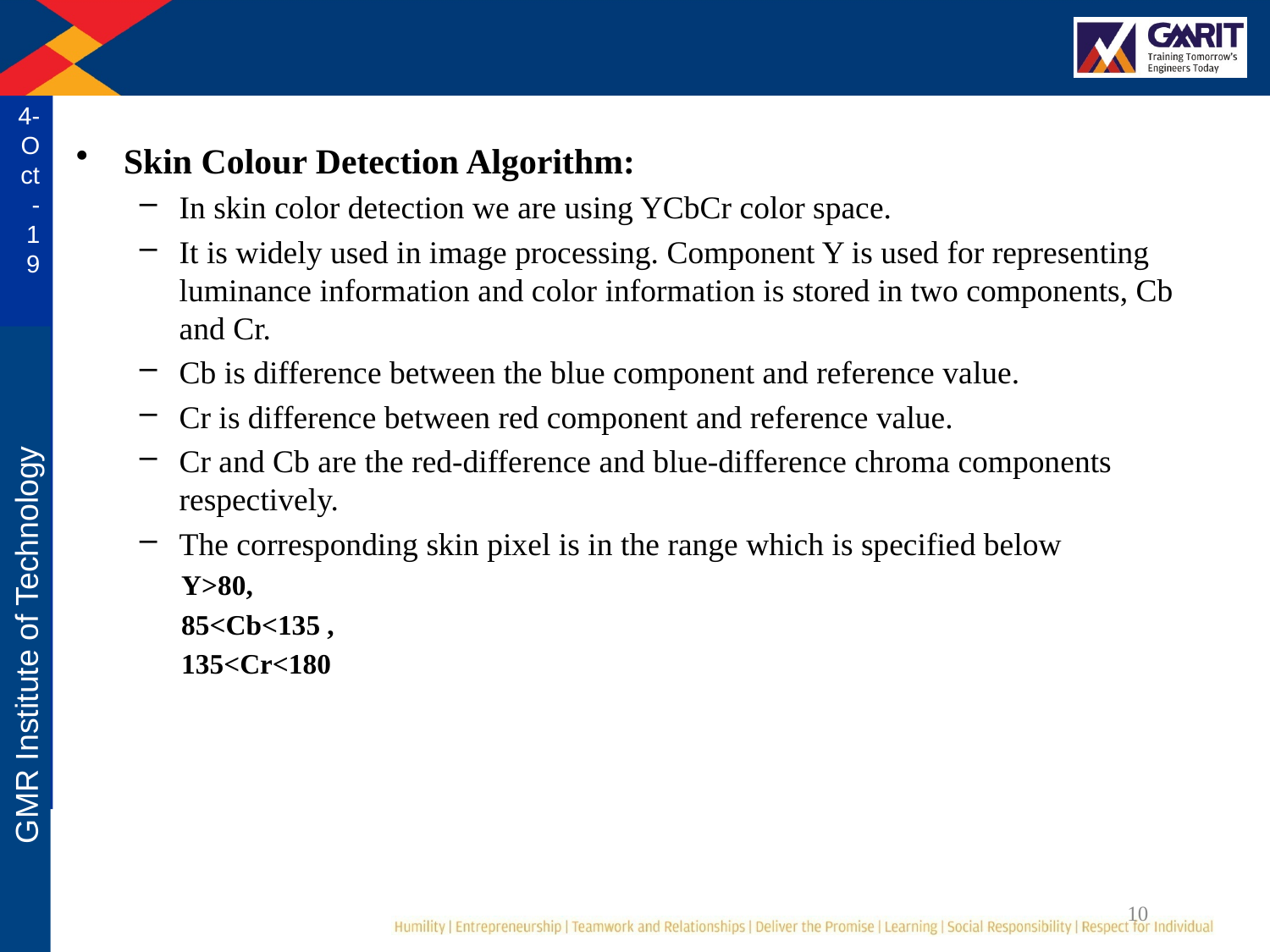

#
4-Oct-19
Skin Colour Detection Algorithm:
In skin color detection we are using YCbCr color space.
It is widely used in image processing. Component Y is used for representing luminance information and color information is stored in two components, Cb and Cr.
Cb is difference between the blue component and reference value.
Cr is difference between red component and reference value.
Cr and Cb are the red-difference and blue-difference chroma components respectively.
The corresponding skin pixel is in the range which is specified below
      Y>80,
      85<Cb<135 ,
      135<Cr<180
10